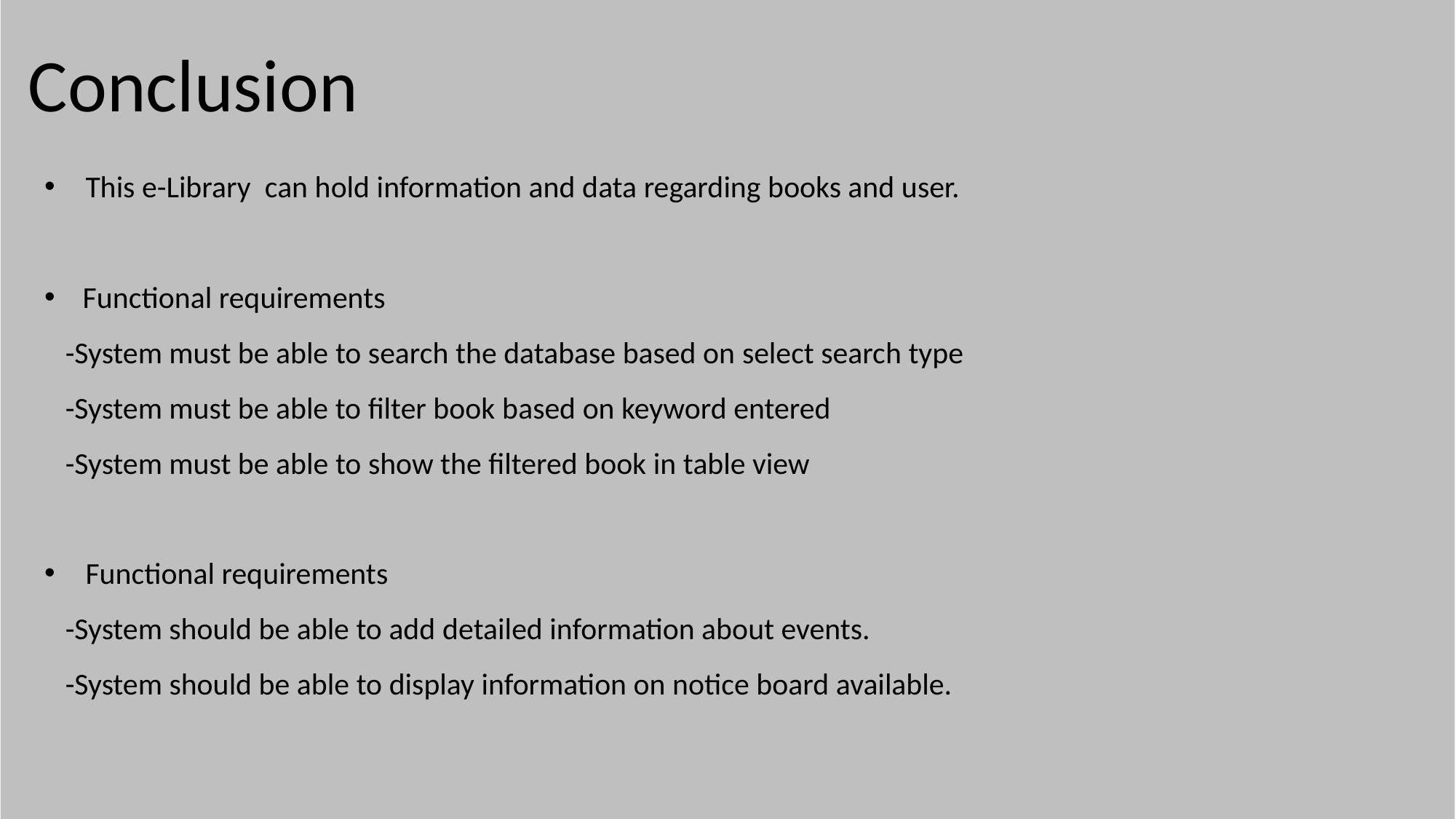

# Conclusion
This e-Library  can hold information and data regarding books and user.

    Functional requirements
   -System must be able to search the database based on select search type
   -System must be able to filter book based on keyword entered
   -System must be able to show the filtered book in table view

Functional requirements
   -System should be able to add detailed information about events.
   -System should be able to display information on notice board available.